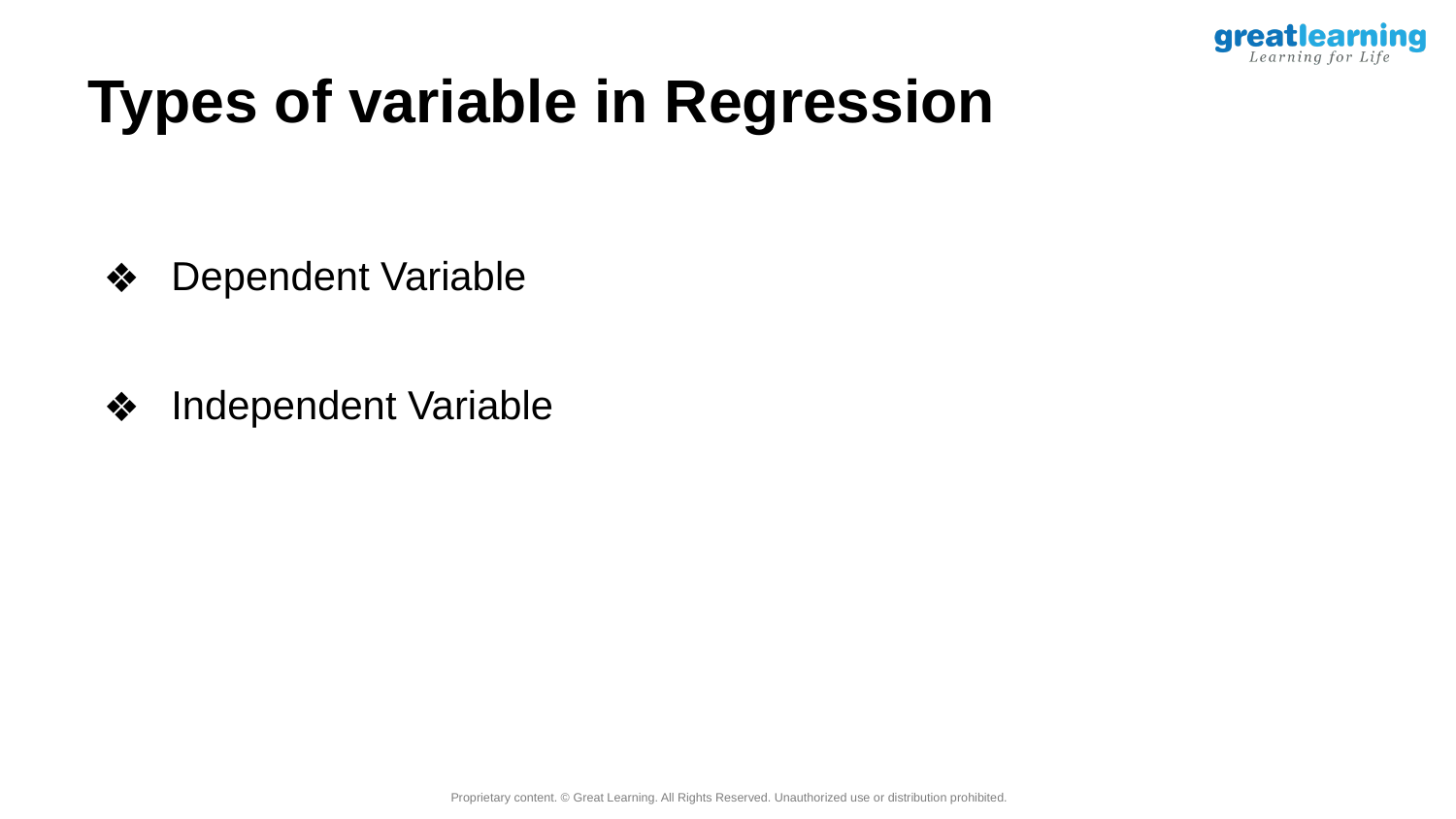

# Types of variable in Regression
 Dependent Variable
 Independent Variable